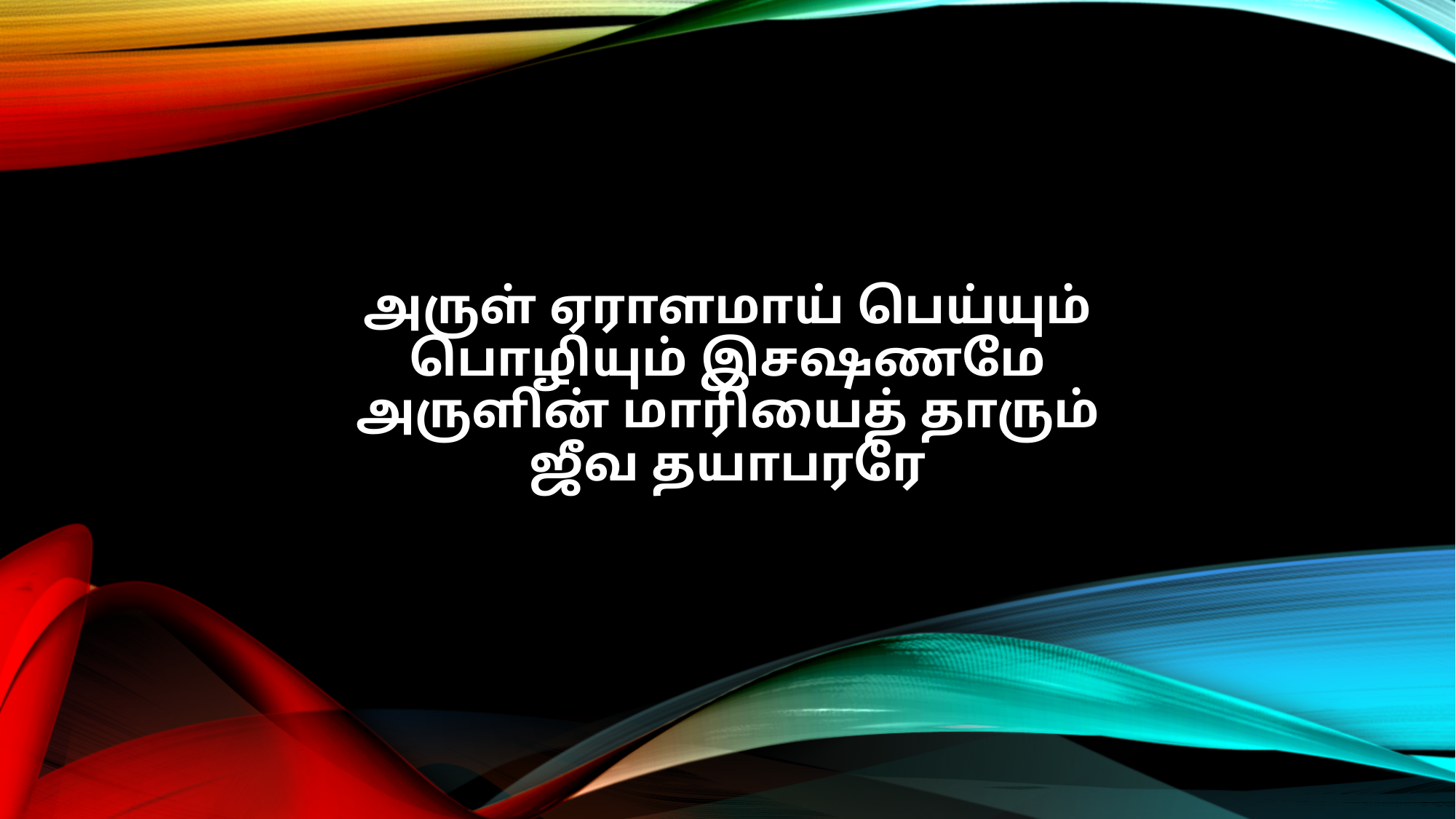

அருள் ஏராளமாய் பெய்யும்
பொழியும் இசஷணமே
அருளின் மாரியைத் தாரும்
ஜீவ தயாபரரே